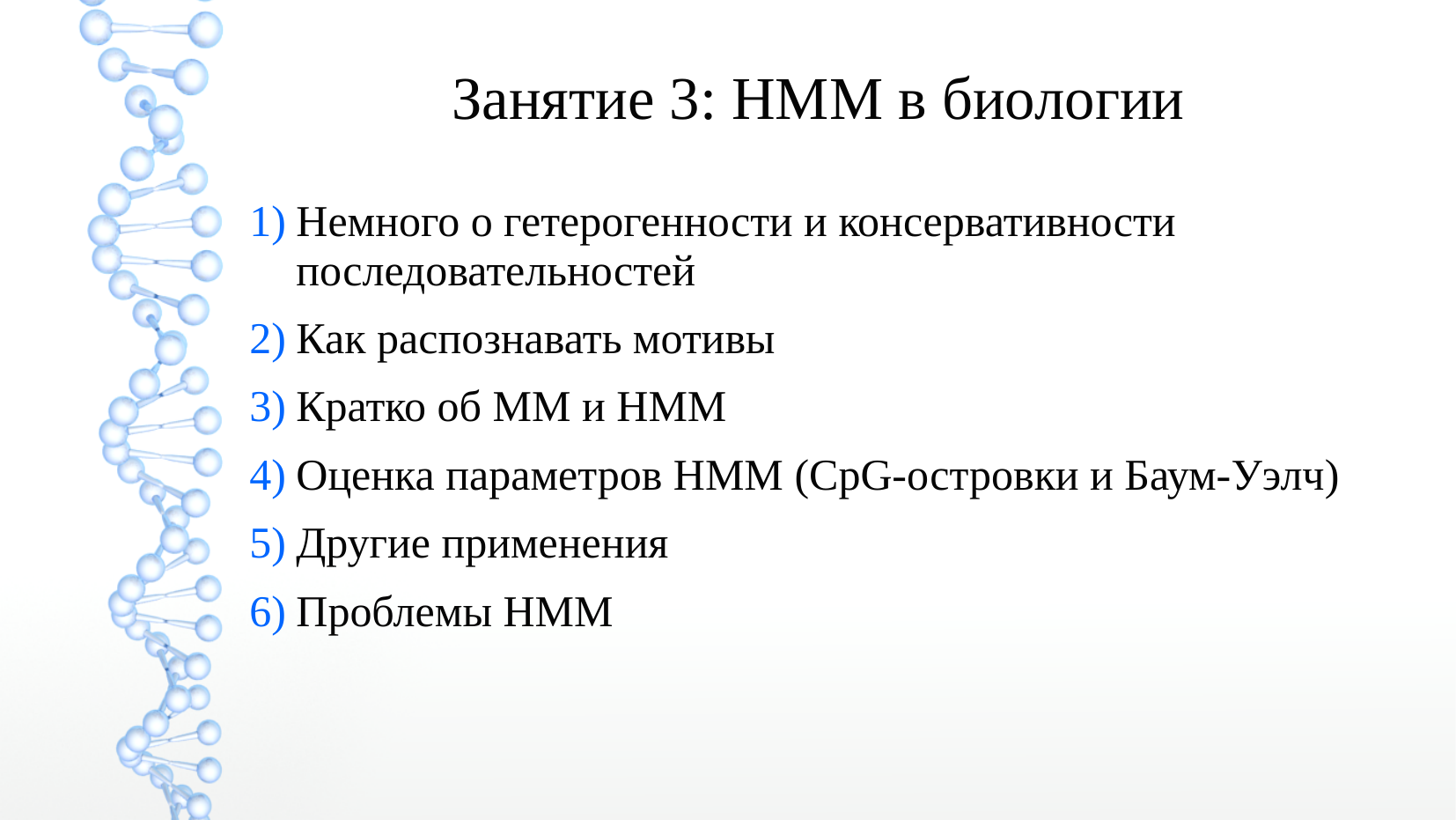

Занятие 3: HMM в биологии
Немного о гетерогенности и консервативности последовательностей
Как распознавать мотивы
Кратко об ММ и HMM
Оценка параметров HMM (CpG-островки и Баум-Уэлч)
Другие применения
Проблемы HMM